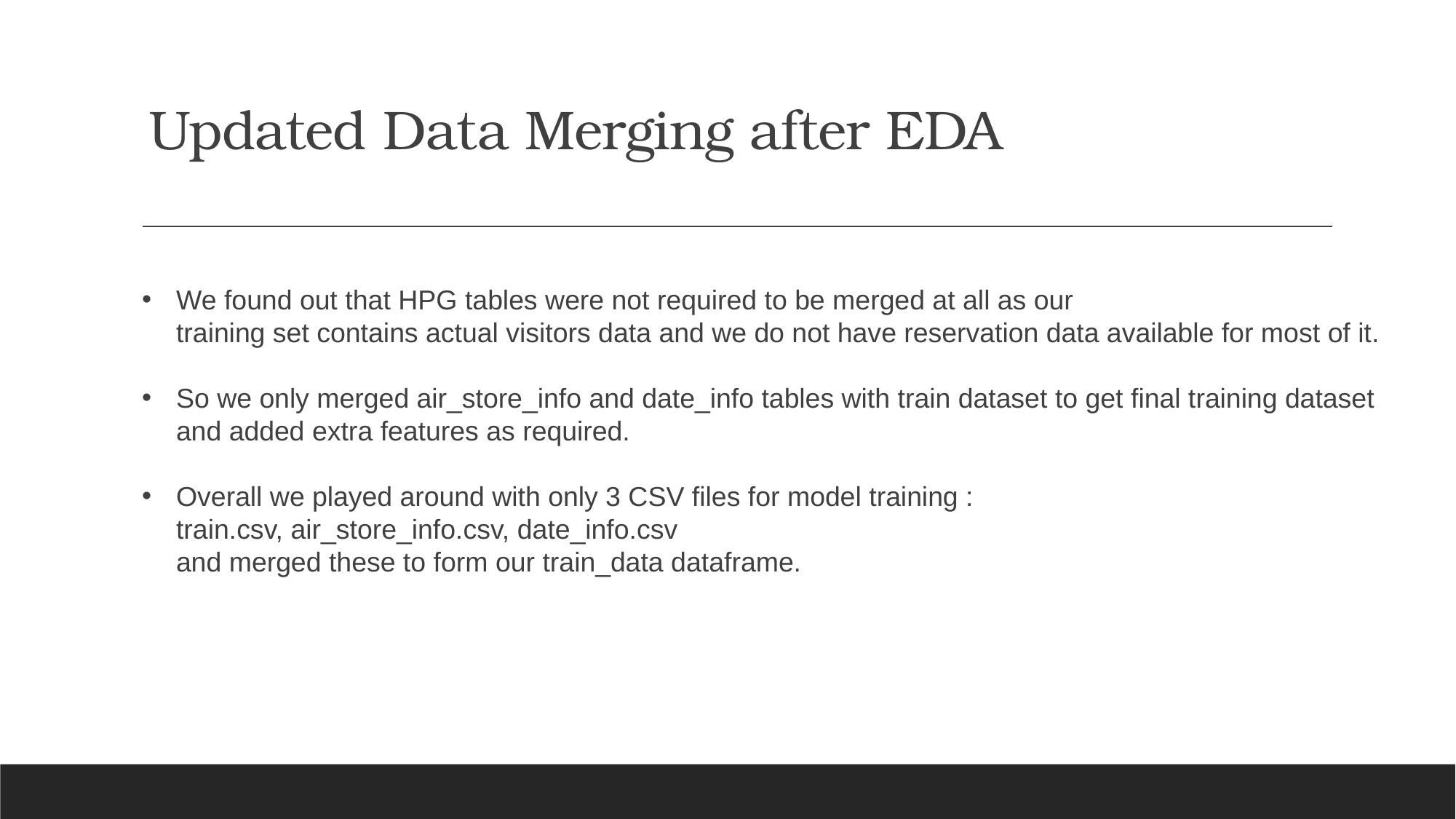

# Updated Data Merging after EDA
We found out that HPG tables were not required to be merged at all as our
training set contains actual visitors data and we do not have reservation data available for most of it.
So we only merged air_store_info and date_info tables with train dataset to get final training dataset
and added extra features as required.

Overall we played around with only 3 CSV files for model training :
train.csv, air_store_info.csv, date_info.csv
and merged these to form our train_data dataframe.